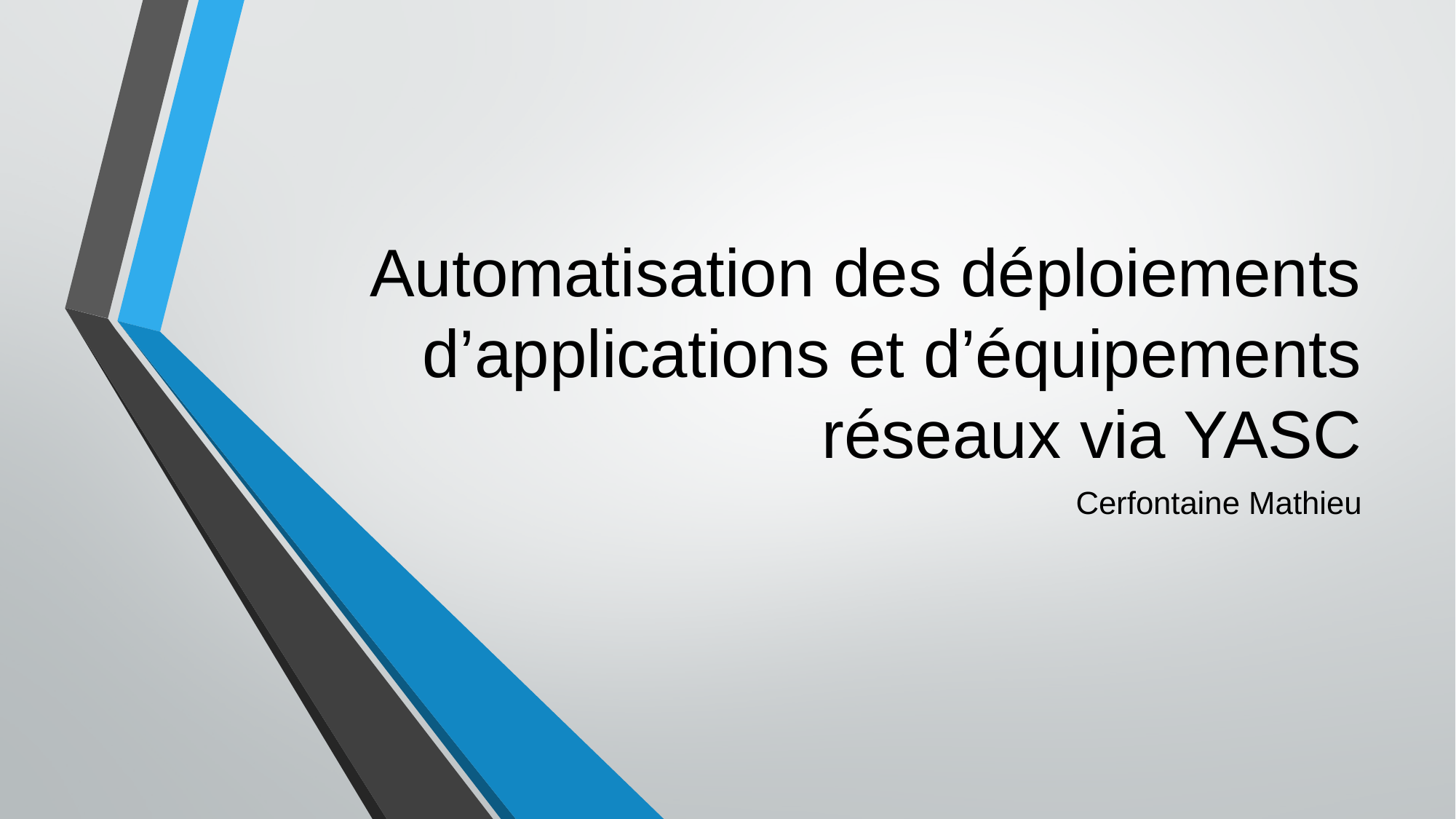

# Automatisation des déploiements d’applications et d’équipements réseaux via YASC
Cerfontaine Mathieu